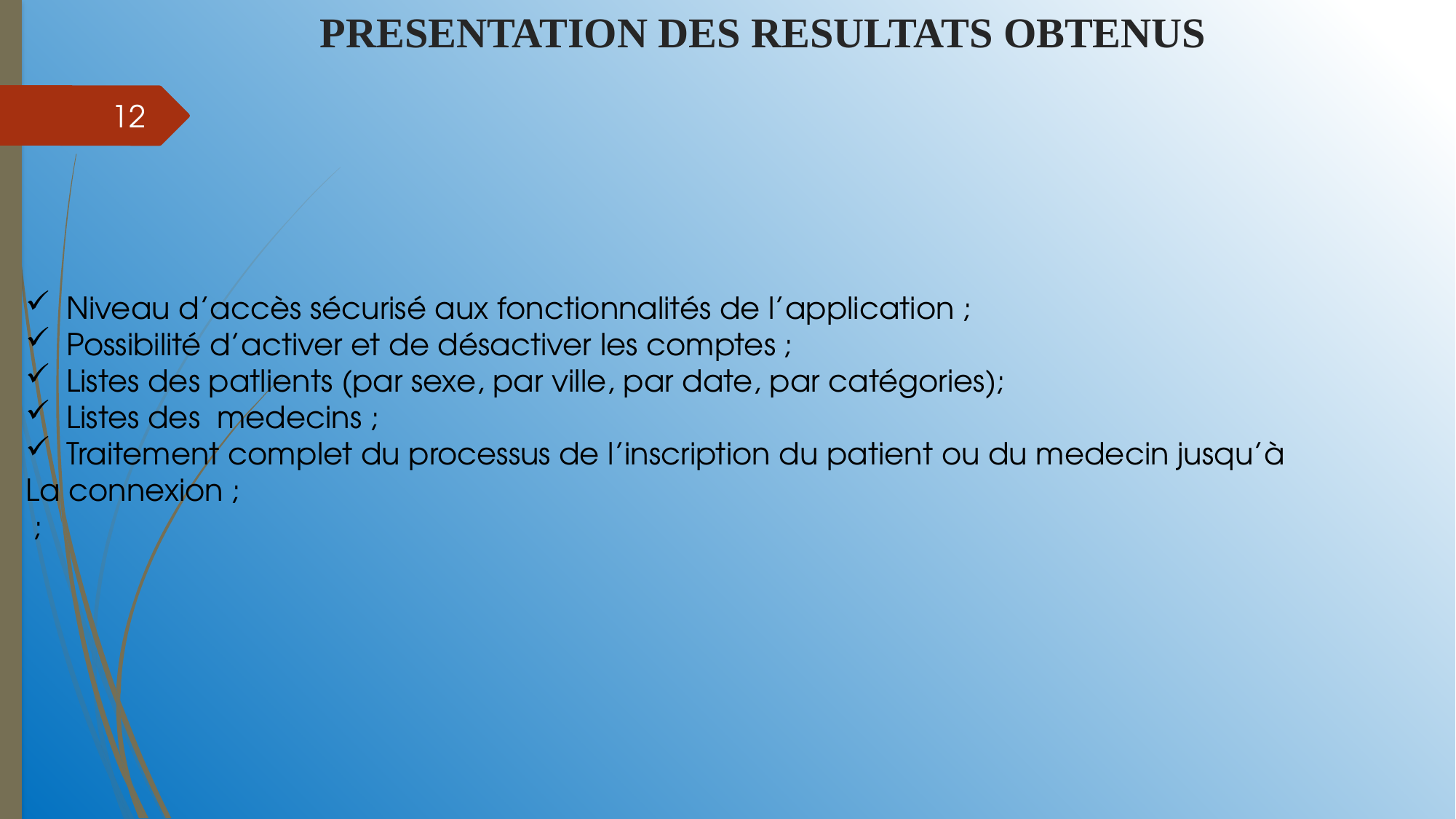

# PRESENTATION DES RESULTATS OBTENUS
12

Niveau d’accès sécurisé aux fonctionnalités de l’application ;
Possibilité d’activer et de désactiver les comptes ;
Listes des patlients (par sexe, par ville, par date, par catégories);
Listes des  medecins ;
Traitement complet du processus de l’inscription du patient ou du medecin jusqu’à
La connexion ;
 ;